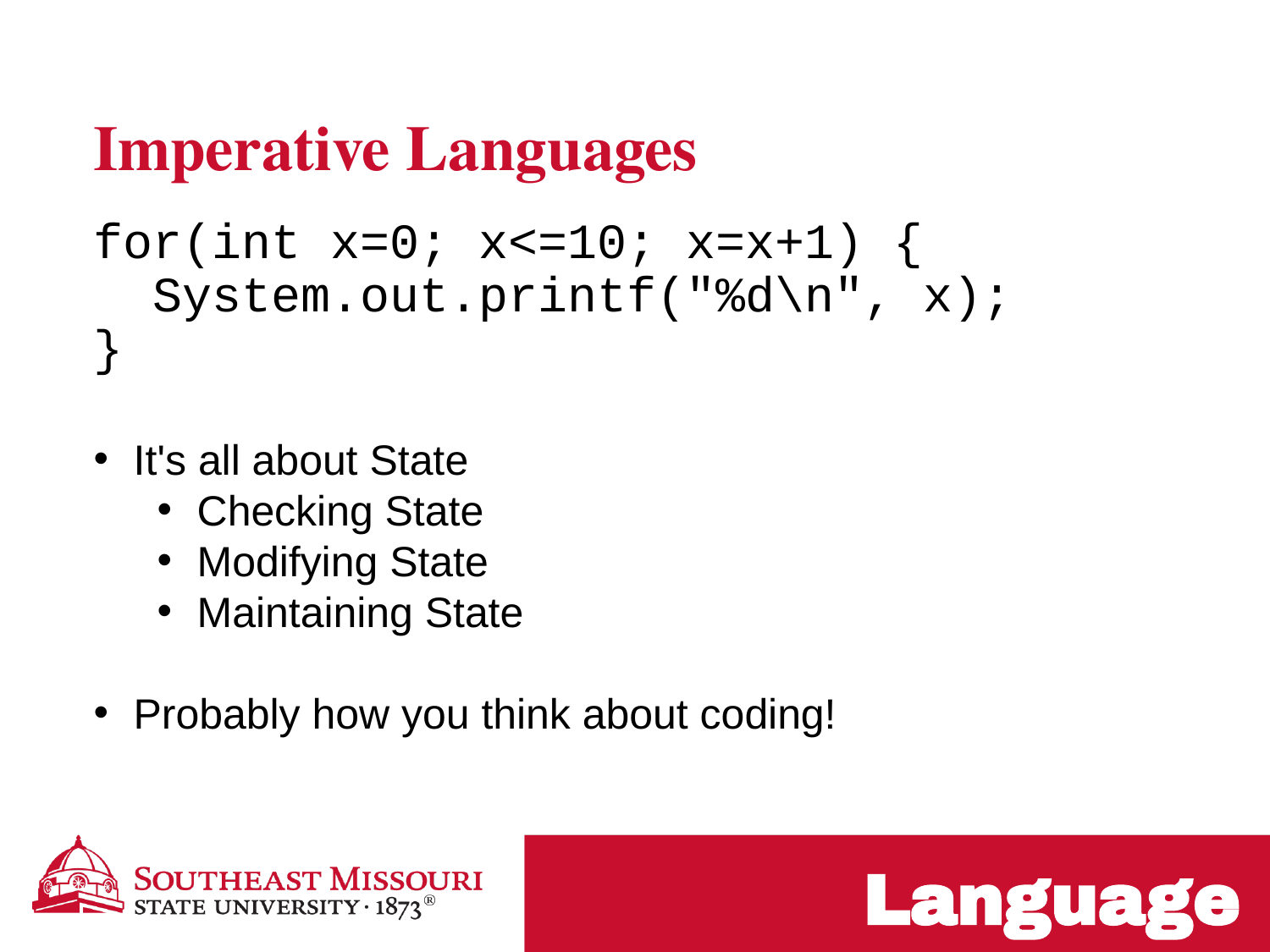

Imperative Languages
for(int x=0; x<=10; x=x+1) {
  System.out.printf("%d\n", x);
}
It's all about State
Checking State
Modifying State
Maintaining State
Probably how you think about coding!
Language